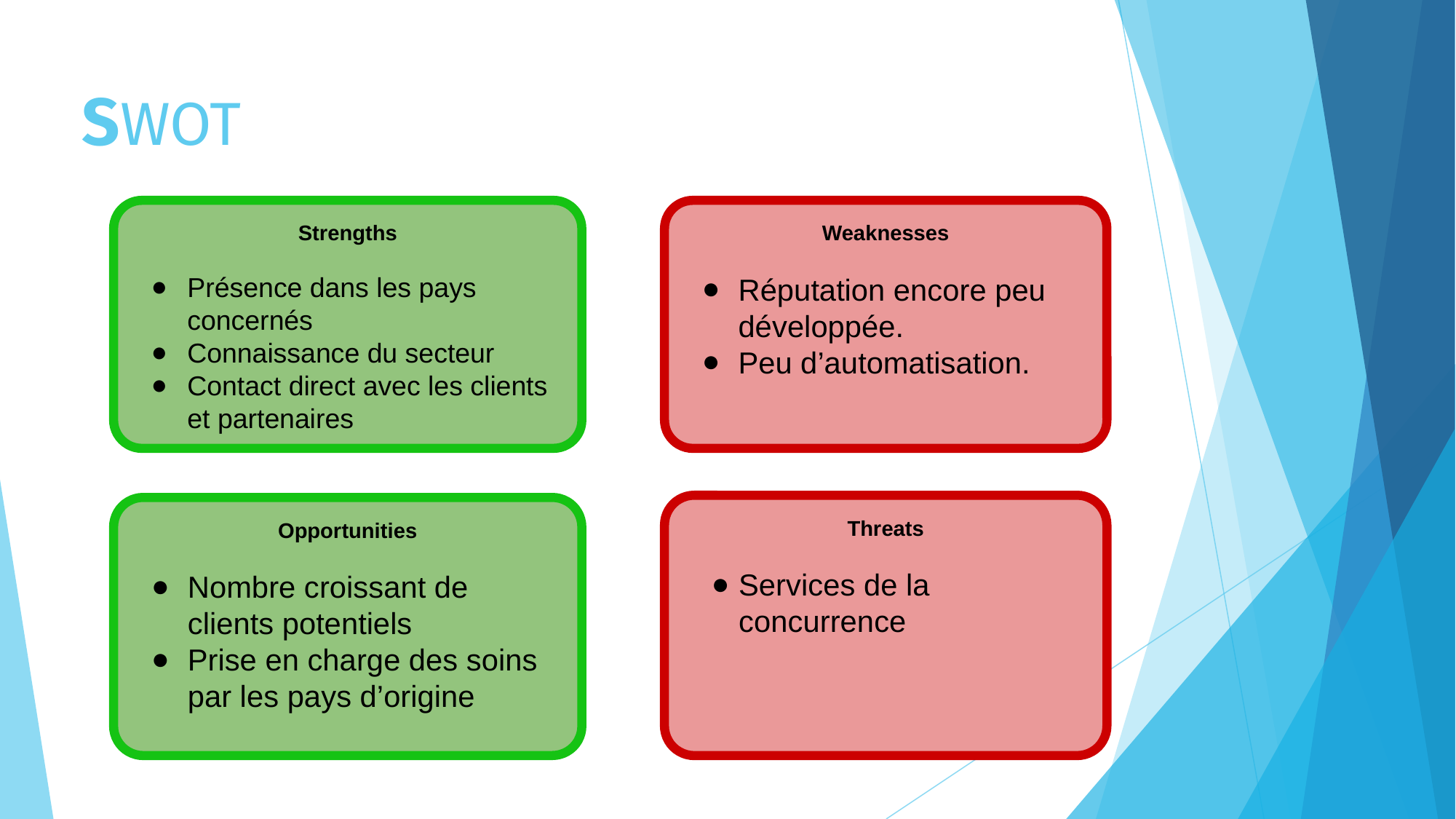

# SWOT
Strengths

Présence dans les pays concernés
Connaissance du secteur
Contact direct avec les clients et partenaires
Weaknesses

Réputation encore peu développée.
Peu d’automatisation.

Threats

Services de la concurrence
Opportunities

Nombre croissant de clients potentiels
Prise en charge des soins par les pays d’origine